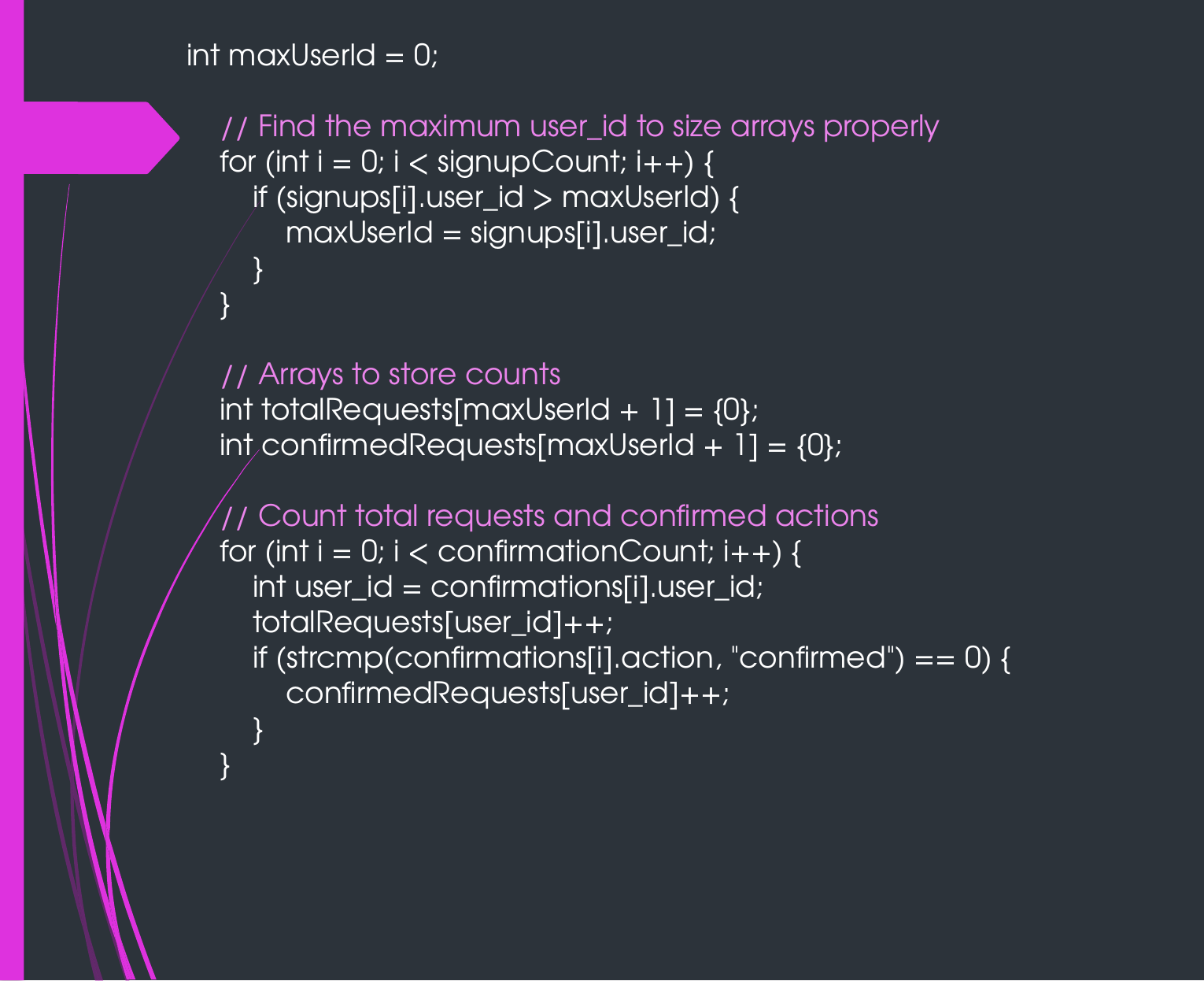

int maxUserId = 0;

    // Find the maximum user_id to size arrays properly
    for (int i = 0; i < signupCount; i++) {
        if (signups[i].user_id > maxUserId) {
            maxUserId = signups[i].user_id;
        }
    }

    // Arrays to store counts
    int totalRequests[maxUserId + 1] = {0};
    int confirmedRequests[maxUserId + 1] = {0};

    // Count total requests and confirmed actions
    for (int i = 0; i < confirmationCount; i++) {
        int user_id = confirmations[i].user_id;
        totalRequests[user_id]++;
        if (strcmp(confirmations[i].action, "confirmed") == 0) {
            confirmedRequests[user_id]++;
        }
    }